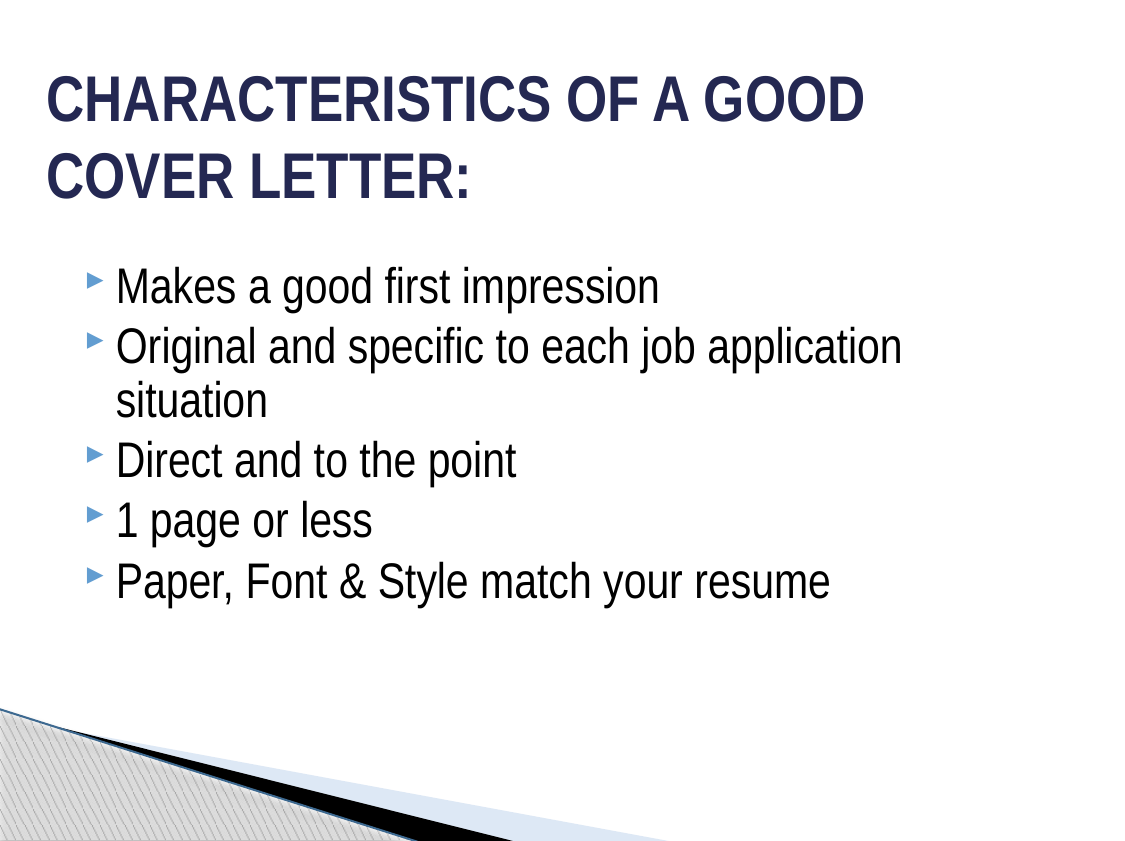

# CHARACTERISTICS OF A GOOD COVER LETTER:
Makes a good first impression
Original and specific to each job application situation
Direct and to the point
1 page or less
Paper, Font & Style match your resume